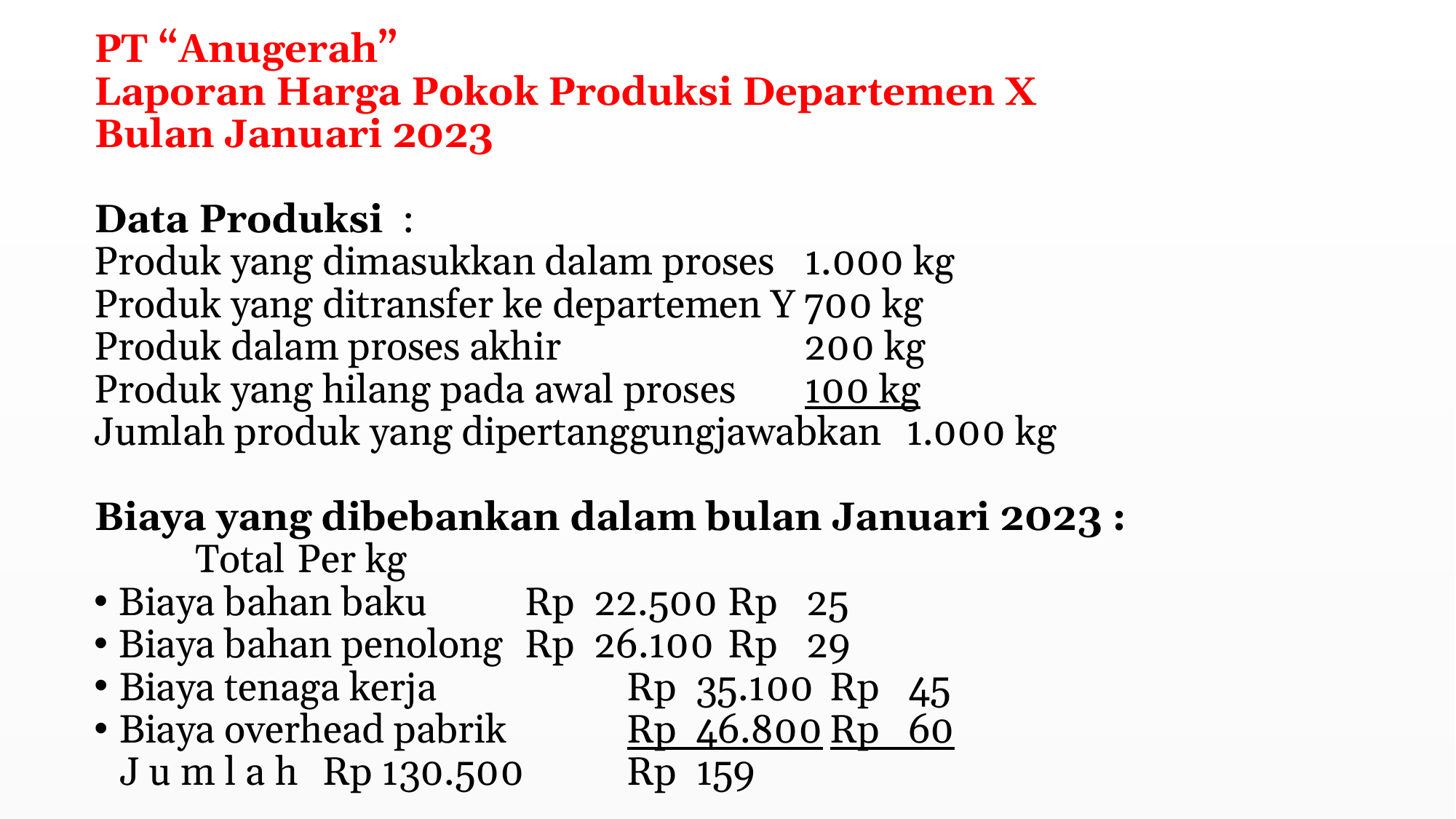

PT “Anugerah”
Laporan Harga Pokok Produksi Departemen X
Bulan Januari 2023

Data Produksi  :
Produk yang dimasukkan dalam proses			1.000 kg
Produk yang ditransfer ke departemen Y		700 kg
Produk dalam proses akhir		 		200 kg
Produk yang hilang pada awal proses		100 kg
Jumlah produk yang dipertanggungjawabkan		1.000 kg

Biaya yang dibebankan dalam bulan Januari 2023 :
						Total			Per kg
Biaya bahan baku			Rp  22.500		Rp   25
Biaya bahan penolong		Rp  26.100		Rp   29
Biaya tenaga kerja 			Rp  35.100		Rp   45
Biaya overhead pabrik 		Rp  46.800		Rp   60
J u m l a h				Rp 130.500		Rp  159